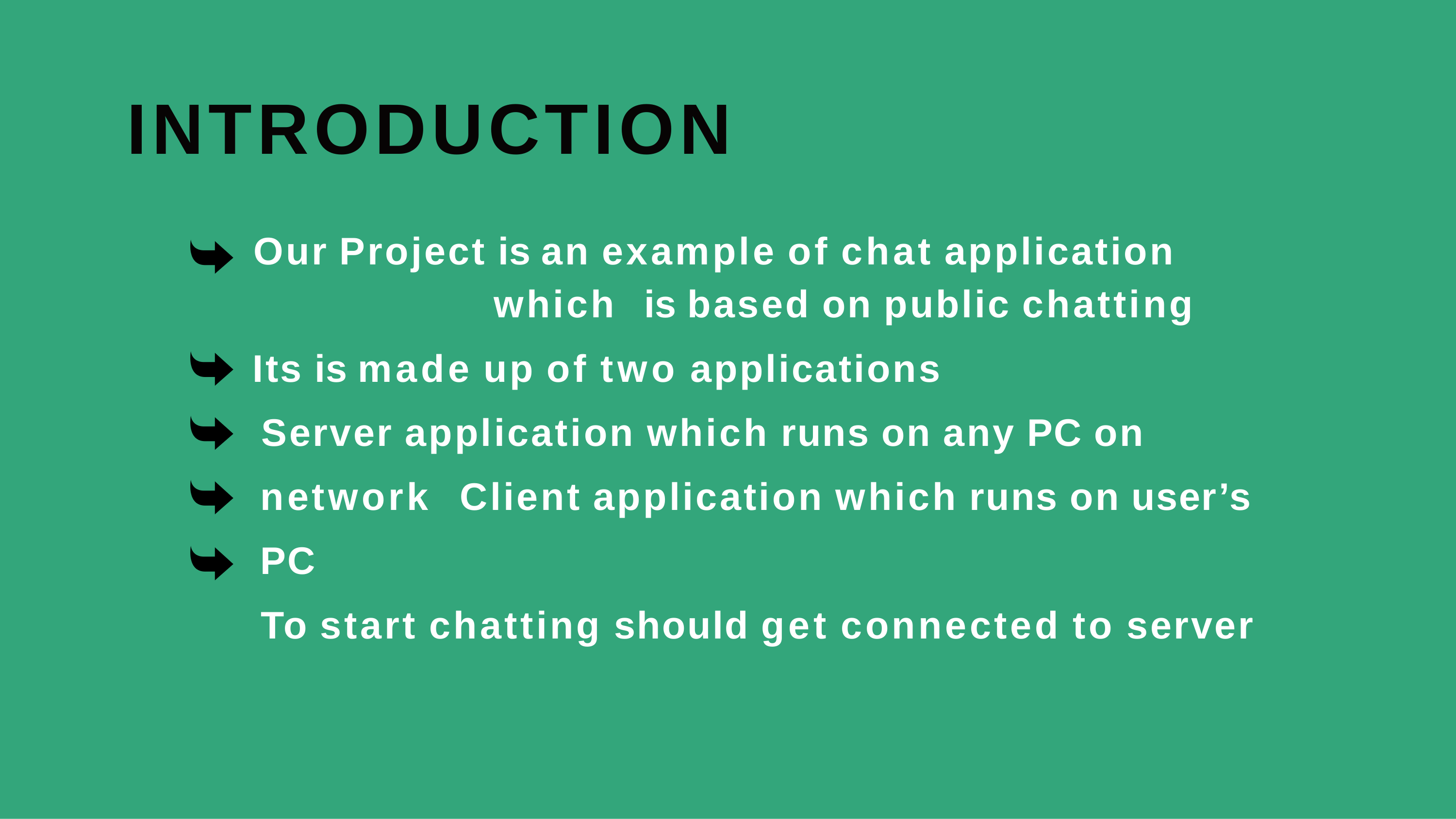

# INTRODUCTION
Our Project is an example of chat application which  is based on public chatting
Its is made up of two applications
Server application which runs on any PC on network  Client application which runs on user’s PC
To start chatting should get connected to server